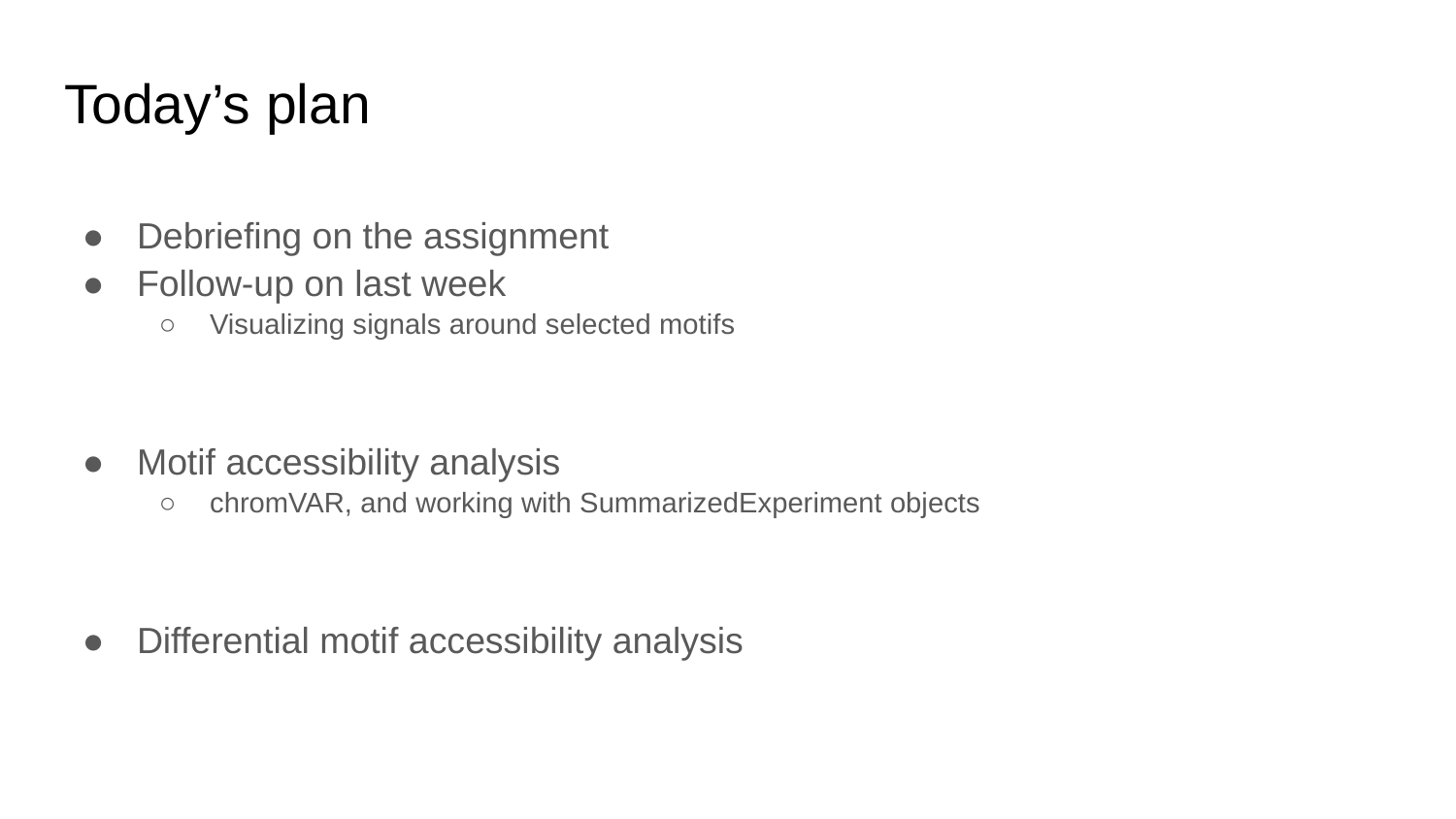

# Today’s plan
Debriefing on the assignment
Follow-up on last week
Visualizing signals around selected motifs

Motif accessibility analysis
chromVAR, and working with SummarizedExperiment objects

Differential motif accessibility analysis